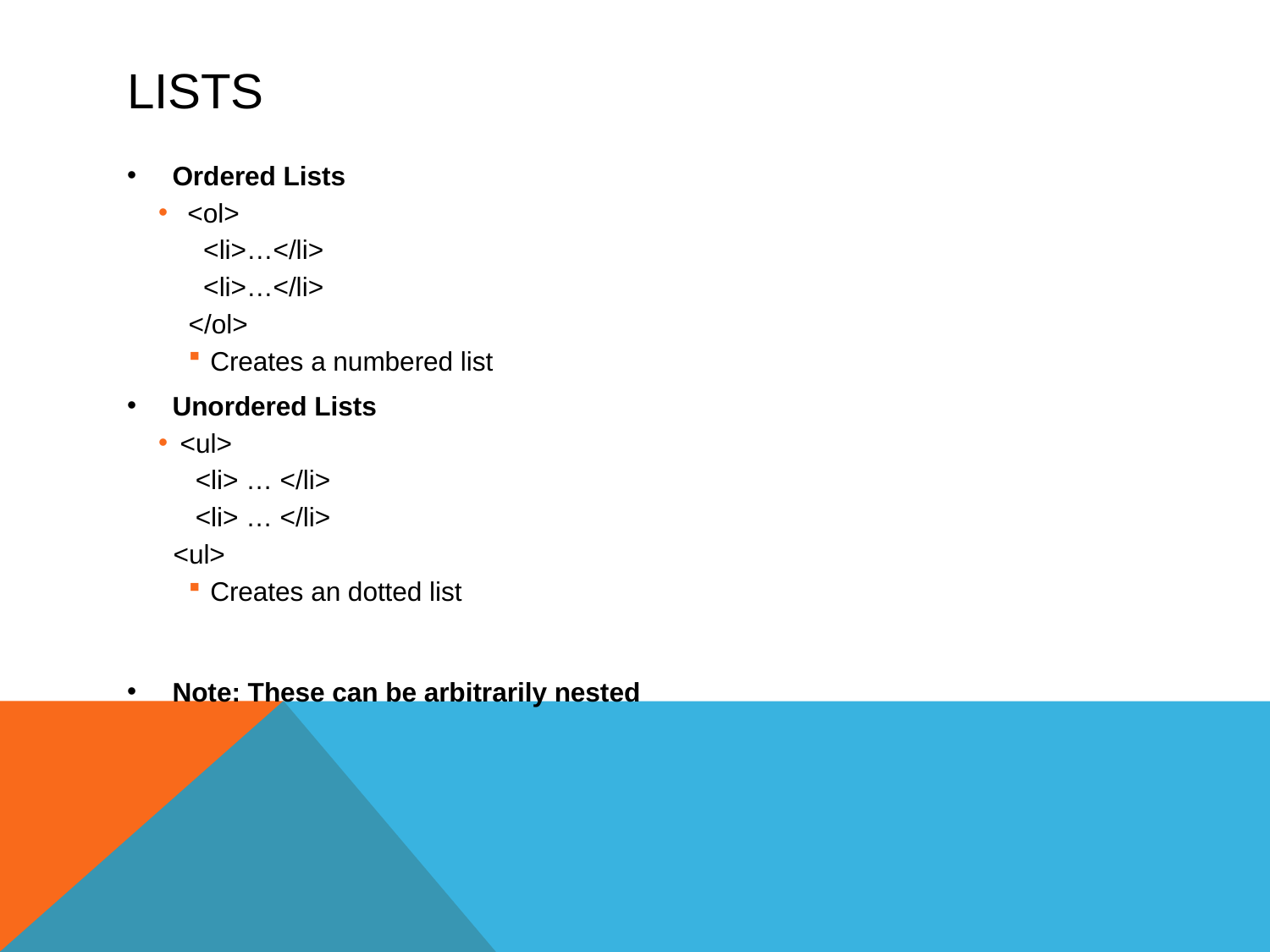

# lists
Ordered Lists
 <ol>
	  <li>…</li>
	  <li>…</li>
</ol>
Creates a numbered list
Unordered Lists
<ul>
     <li> … </li>
     <li> … </li>
  <ul>
Creates an dotted list

Note: These can be arbitrarily nested